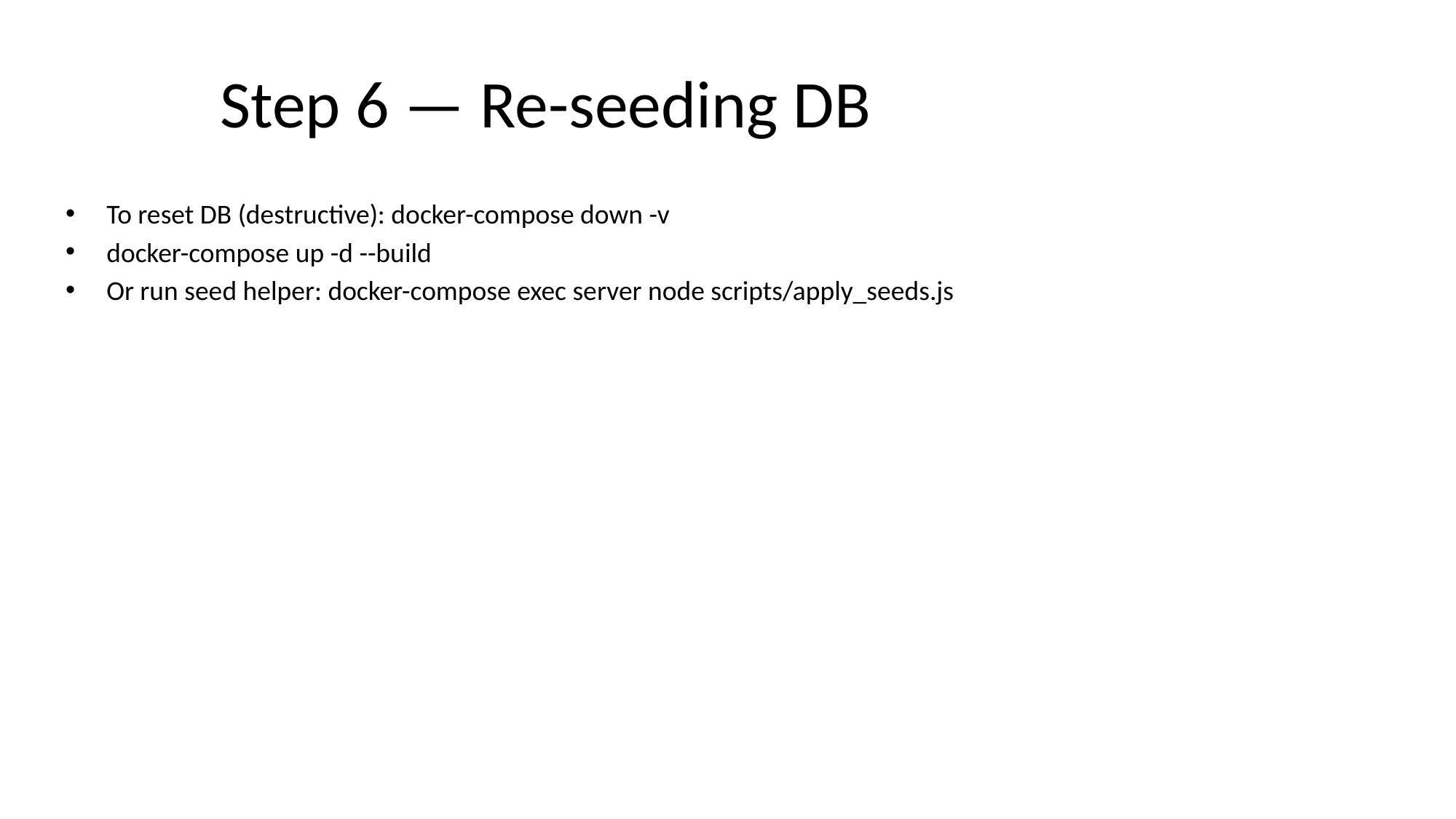

# Step 6 — Re-seeding DB
To reset DB (destructive): docker-compose down -v
docker-compose up -d --build
Or run seed helper: docker-compose exec server node scripts/apply_seeds.js